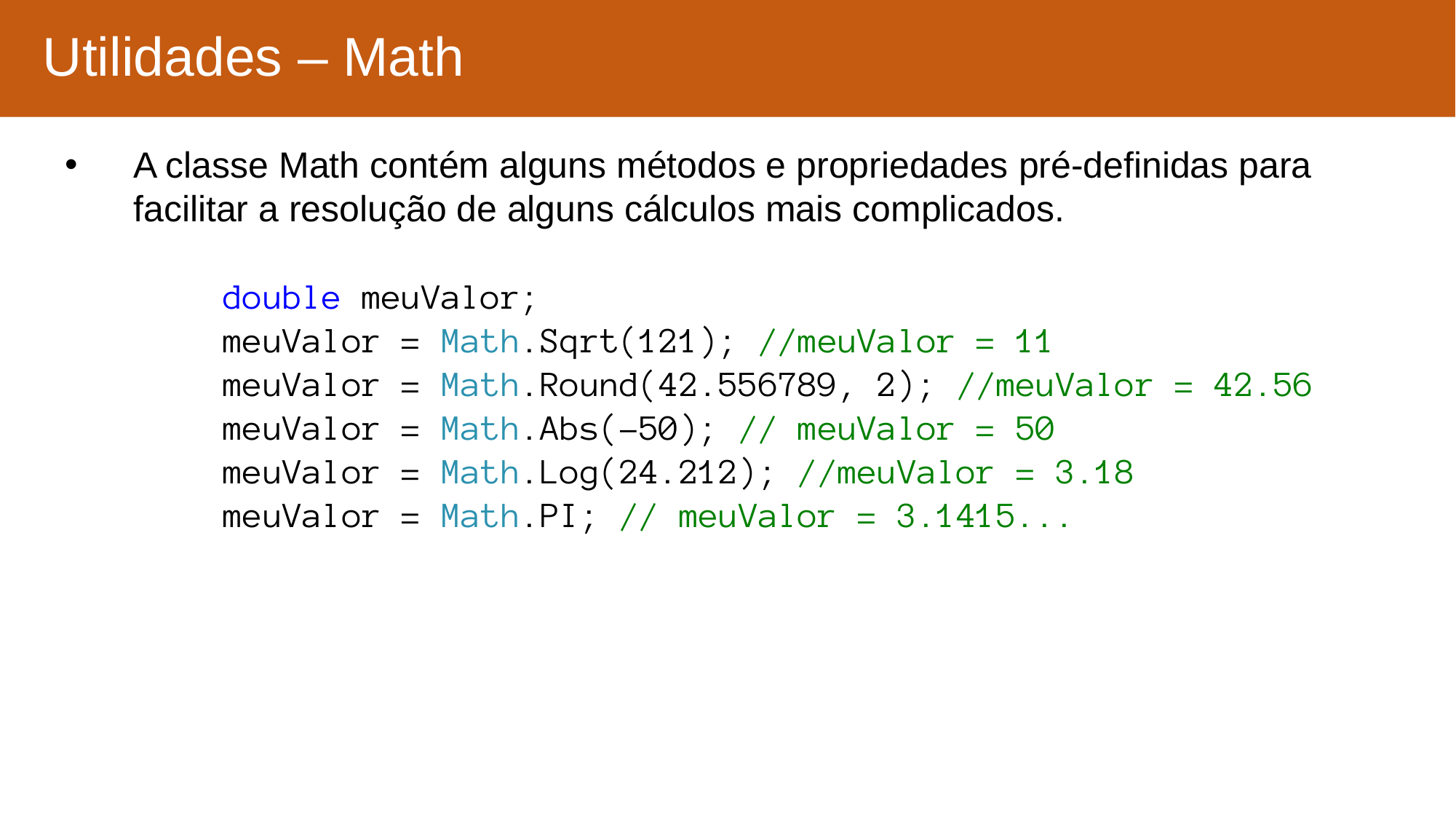

Utilidades – Math
A classe Math contém alguns métodos e propriedades pré-definidas para facilitar a resolução de alguns cálculos mais complicados.

        double meuValor;
        meuValor = Math.Sqrt(121); //meuValor = 11
        meuValor = Math.Round(42.556789, 2); //meuValor = 42.56
        meuValor = Math.Abs(-50); // meuValor = 50
        meuValor = Math.Log(24.212); //meuValor = 3.18
        meuValor = Math.PI; // meuValor = 3.1415...